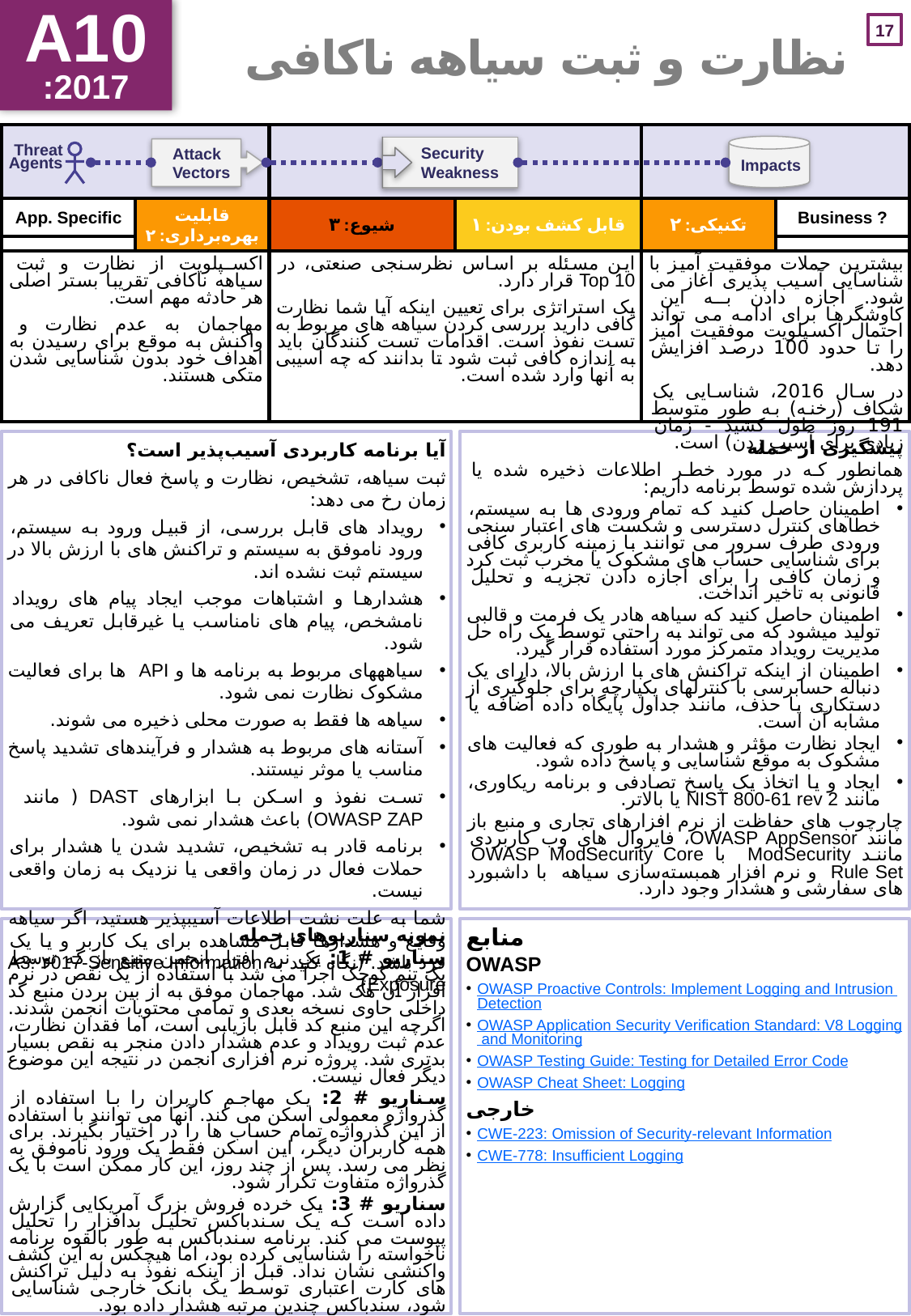

A10
:2017
# نظارت و ثبت سیاهه ناکافی
|  |  |  |  |  |  |
| --- | --- | --- | --- | --- | --- |
|  | قابلیت بهره‌برداری: ۲ | شیوع: ۳ | قابل کشف بودن: ۱ | تکنیکی: ۲ |  |
| اکسپلویت از نظارت و ثبت سیاهه ناکافی تقریبا بستر اصلی هر حادثه مهم است. مهاجمان به عدم نظارت و واکنش به موقع برای رسیدن به اهداف خود بدون شناسایی شدن متکی هستند. |  | این مسئله بر اساس نظرسنجی صنعتی، در Top 10 قرار دارد. یک استراتژی برای تعیین اینکه آیا شما نظارت کافی دارید بررسی کردن سیاهه های مربوط به تست نفوذ است. اقدامات تست کنندگان باید به اندازه کافی ثبت شود تا بدانند که چه آسیبی به آنها وارد شده است. |  | بیشترین حملات موفقیت آمیز با شناسایی آسیب پذیری آغاز می شود. اجازه دادن به این کاوشگرها برای ادامه می تواند احتمال اکسپلویت موفقیت آمیز را تا حدود 100 درصد افزایش دهد. در سال 2016، شناسایی یک شکاف (رخنه) به طور متوسط 191 روز طول کشید - زمان زیادی برای آسیب زدن) است. |  |
آیا برنامه کاربردی آسیب‌پذیر است؟
ثبت سیاهه، تشخیص، نظارت و پاسخ فعال ناکافی در هر زمان رخ می دهد:
رویداد های قابل بررسی، از قبیل ورود به سیستم، ورود ناموفق به سیستم و تراکنش های با ارزش بالا در سیستم ثبت نشده اند.
هشدارها و اشتباهات موجب ایجاد پیام های رویداد نامشخص، پیام های نامناسب یا غیرقابل تعریف می شود.
سیاهههای مربوط به برنامه ها و API  ها برای فعالیت مشکوک نظارت نمی شود.
سیاهه ها فقط به صورت محلی ذخیره می شوند.
آستانه های مربوط به هشدار و فرآیندهای تشدید پاسخ مناسب یا موثر نیستند.
تست نفوذ و اسکن با ابزارهای DAST ( مانند  OWASP ZAP) باعث هشدار نمی شود.
برنامه قادر به تشخیص، تشدید شدن یا هشدار برای حملات فعال در زمان واقعی یا نزدیک به زمان واقعی نیست.
شما به علت نشت اطلاعات آسیبپذیر هستید، اگر سیاهه وقایع و هشدارها قابل مشاهده برای یک کاربر و یا یک فرد باشد. (نگاه کنید به A3: ۲017-Sensitive Information Exposure).
پیشگیری از حمله
همانطور که در مورد خطر اطلاعات ذخیره شده یا پردازش شده توسط برنامه داریم:
اطمینان حاصل کنید که تمام ورودی ها به سیستم، خطاهای کنترل دسترسی و شکست های اعتبار سنجی ورودی طرف سرور می توانند با زمینه کاربری کافی برای شناسایی حساب های مشکوک یا مخرب ثبت کرد و زمان کافی را برای اجازه دادن تجزیه و تحلیل قانونی به تاخیر انداخت.
اطمینان حاصل کنید که سیاهه هادر یک فرمت و قالبی تولید میشود که می تواند به راحتی توسط یک راه حل مدیریت رویداد متمرکز مورد استفاده قرار گیرد.
اطمینان از اینکه تراکنش های با ارزش بالا، دارای یک دنباله حسابرسی با کنترلهای یکپارچه برای جلوگیری از دستکاری یا حذف، مانند جداول پایگاه داده اضافه یا مشابه آن است.
ایجاد نظارت مؤثر و هشدار به طوری که فعالیت های مشکوک به موقع شناسایی و پاسخ داده شود.
ایجاد و یا اتخاذ یک پاسخ تصادفی و برنامه ریکاوری، مانند NIST 800-61 rev 2 یا بالاتر.
چارچوب های حفاظت از نرم افزارهای تجاری و منبع باز مانند OWASP AppSensor، فایروال های وب کاربردی مانند ModSecurity  با OWASP ModSecurity Core Rule Set  و نرم افزار همبسته‌سازی سیاهه  با داشبورد های سفارشی و هشدار وجود دارد.
نمونه‌ سناریوهای حمله
سناریو # 1: یک نرم افزار انجمن منبع باز که توسط یک تیم کوچک اجرا می شد با استفاده از یک نقص در نرم افزار آن هک شد. مهاجمان موفق به از بین بردن منبع کد داخلی حاوی نسخه بعدی و تمامی محتویات انجمن شدند. اگرچه این منبع کد قابل بازیابی است، اما فقدان نظارت، عدم ثبت رویداد و عدم هشدار دادن منجر به نقص بسیار بدتری شد. پروژه نرم افزاری انجمن در نتیجه این موضوع دیگر فعال نیست.
سناریو # 2: یک مهاجم کاربران را با استفاده از گذرواژه معمولی اسکن می کند. آنها می توانند با استفاده از این گذرواژه تمام حساب ها را در اختیار بگیرند. برای همه کاربران دیگر، این اسکن فقط یک ورود ناموفق به نظر می رسد. پس از چند روز، این کار ممکن است با یک گذرواژه متفاوت تکرار شود.
سناریو # 3: یک خرده فروش بزرگ آمریکایی گزارش داده است که یک سندباکس تحلیل بدافزار را تحلیل پیوست می کند. برنامه سندباکس به طور بالقوه برنامه ناخواسته را شناسایی کرده بود، اما هیچکس به این کشف واکنشی نشان نداد. قبل از اینکه نفوذ به دلیل تراکنش های کارت اعتباری توسط یک بانک خارجی شناسایی شود، سندباکس چندین مرتبه هشدار داده بود.
منابع
OWASP
OWASP Proactive Controls: Implement Logging and Intrusion Detection
OWASP Application Security Verification Standard: V8 Logging and Monitoring
OWASP Testing Guide: Testing for Detailed Error Code
OWASP Cheat Sheet: Logging
خارجی
CWE-223: Omission of Security-relevant Information
CWE-778: Insufficient Logging